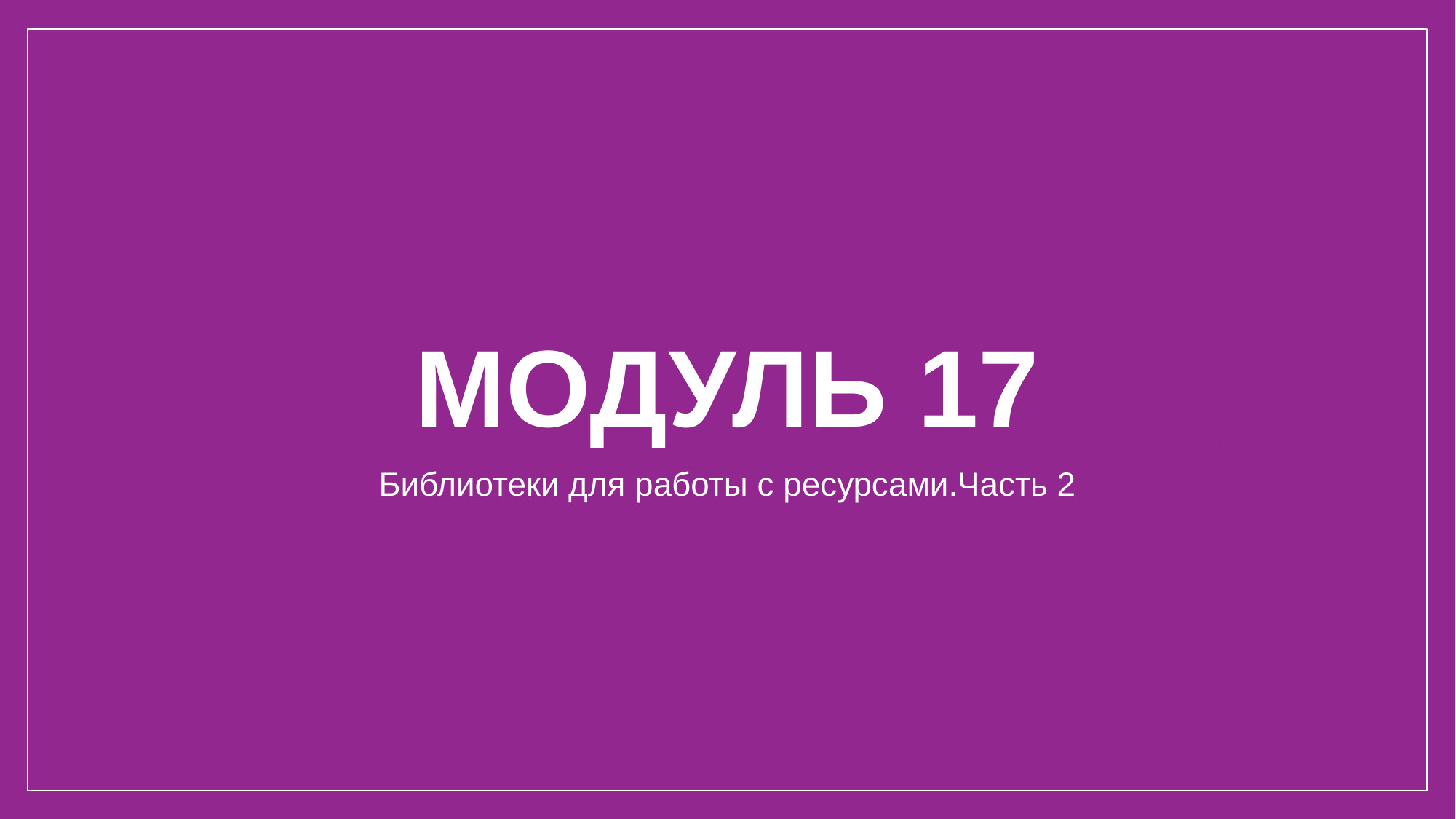

# Модуль 17
Библиотеки для работы с ресурсами.Часть 2